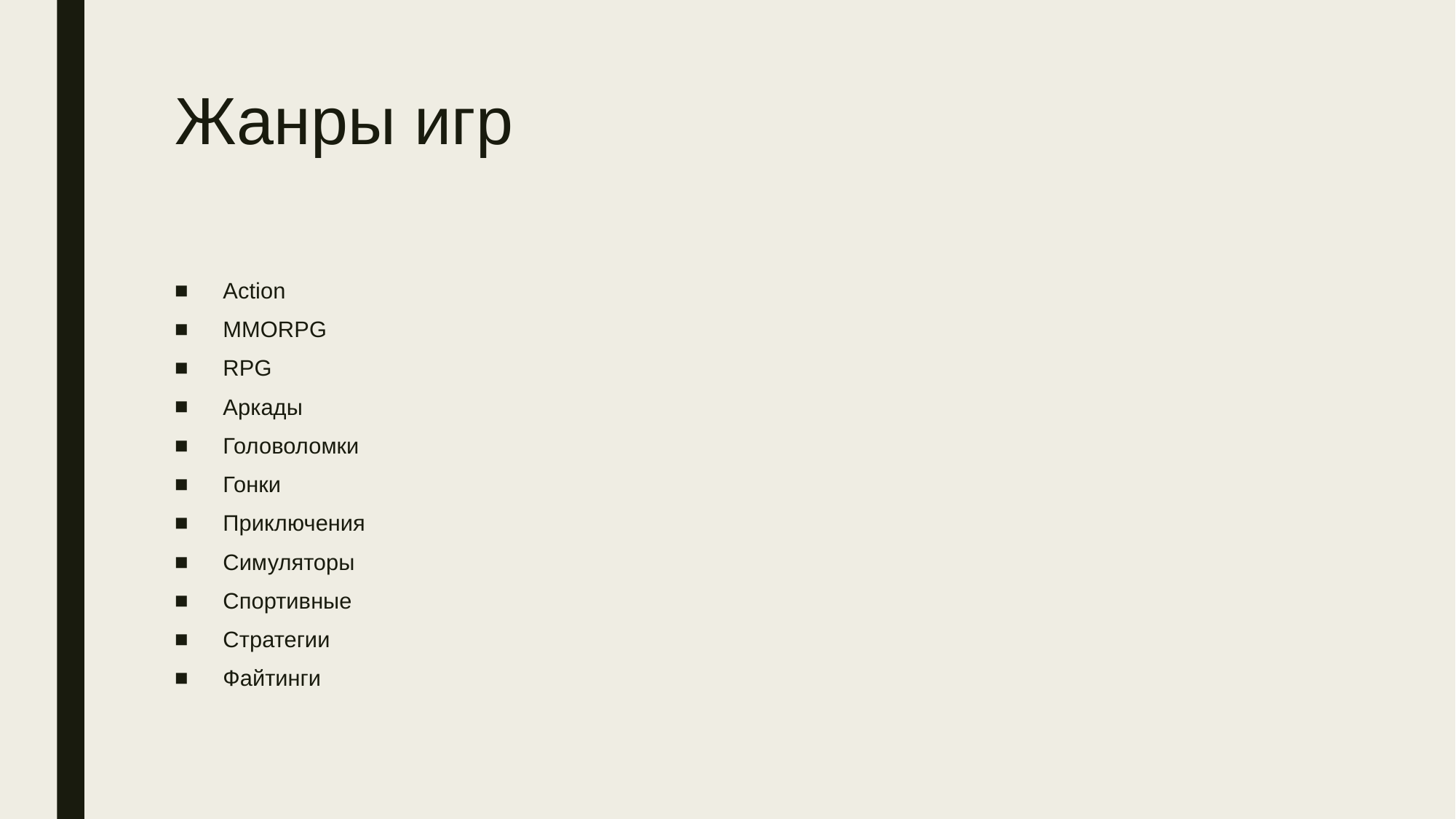

# Жанры игр
Action
MMORPG
RPG
Аркады
Головоломки
Гонки
Приключения
Симуляторы
Спортивные
Стратегии
Файтинги